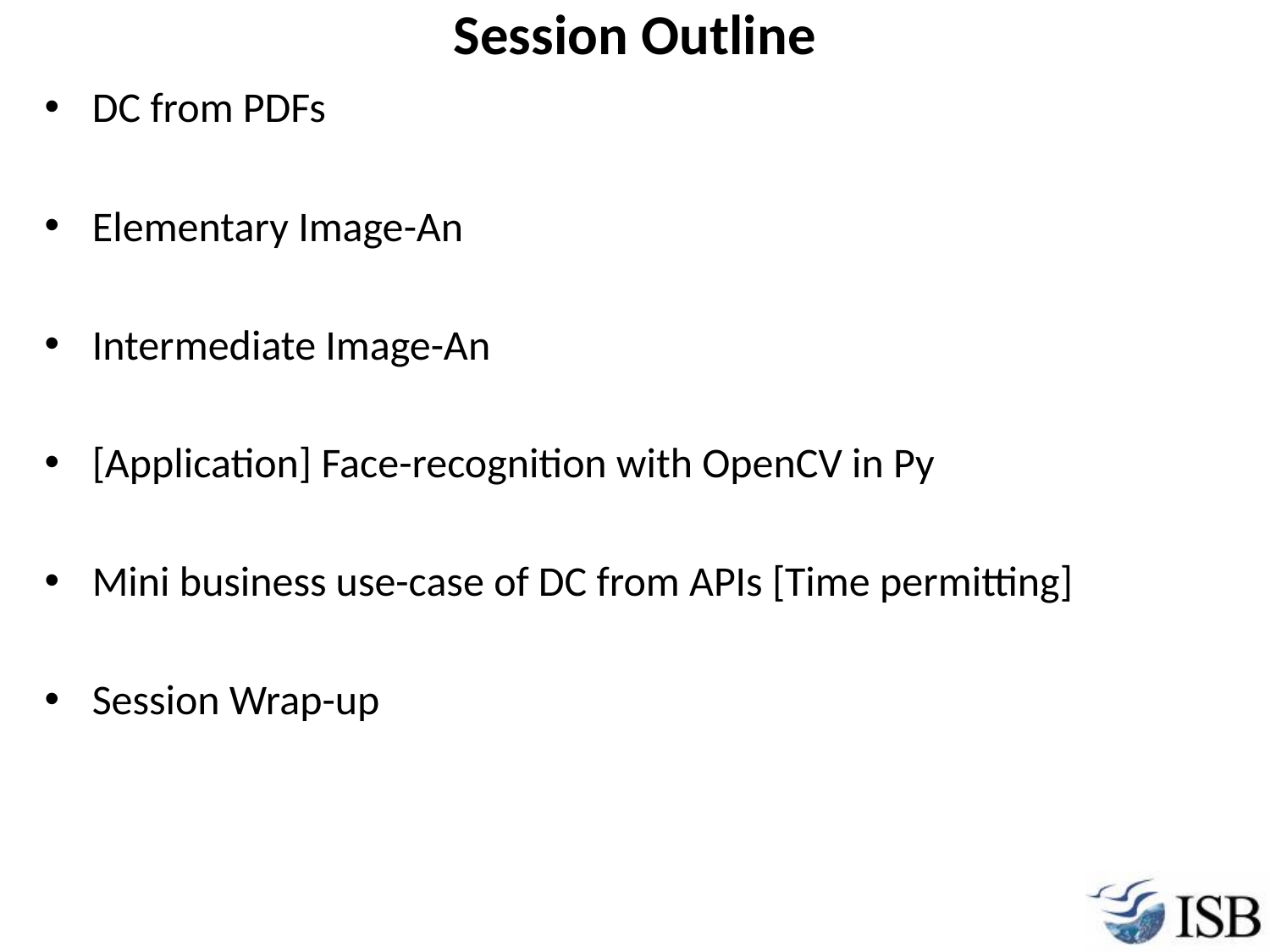

# Session Outline
DC from PDFs

Elementary Image-An

Intermediate Image-An

[Application] Face-recognition with OpenCV in Py

Mini business use-case of DC from APIs [Time permitting]

Session Wrap-up